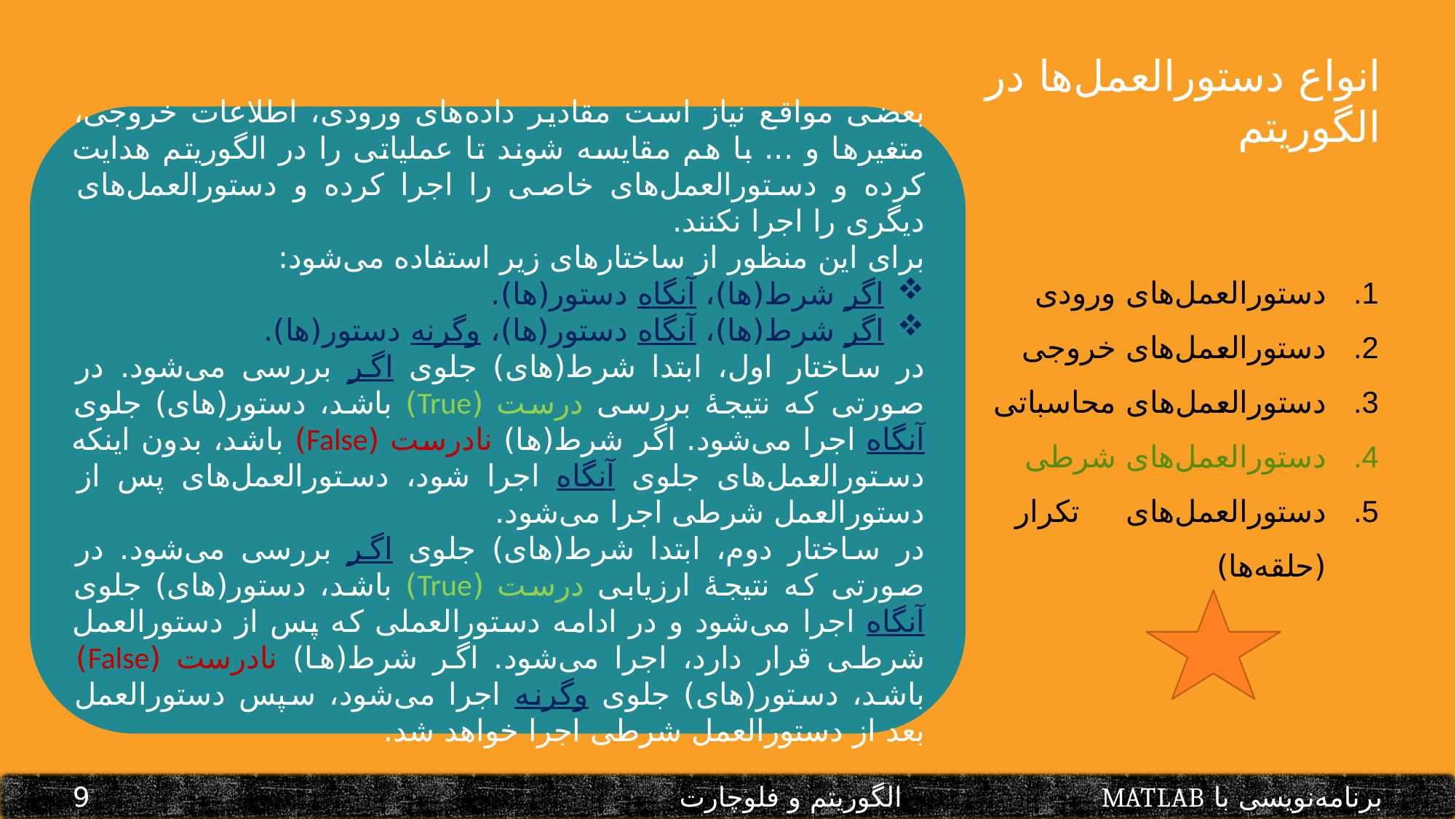

انواع دستورالعمل‌ها در الگوریتم
بعضی مواقع نیاز است مقادیر داده‌های ورودی، اطلاعات خروجی، متغیرها و ... با هم مقایسه شوند تا عملیاتی را در الگوریتم هدایت کرده و دستورالعمل‌های خاصی را اجرا کرده و دستورالعمل‌های دیگری را اجرا نکنند.
برای این منظور از ساختارهای زیر استفاده می‌شود:
اگر شرط(ها)، آنگاه دستور(ها).
اگر شرط(ها)، آنگاه دستور(ها)، وگرنه دستور(ها).
	در ساختار اول، ابتدا شرط(های) جلوی اگر بررسی می‌شود. در صورتی که نتیجۀ بررسی درست (True) باشد، دستور(های) جلوی آنگاه اجرا می‌شود. اگر شرط(ها) نادرست (False) باشد، بدون اینکه دستورالعمل‌های جلوی آنگاه اجرا شود، دستورالعمل‌های پس از دستورالعمل شرطی اجرا می‌شود.
	در ساختار دوم، ابتدا شرط(های) جلوی اگر بررسی می‌شود. در صورتی که نتیجۀ ارزیابی درست (True) باشد، دستور(های) جلوی آنگاه اجرا می‌شود و در ادامه دستورالعملی که پس از دستورالعمل شرطی قرار دارد، اجرا می‌شود. اگر شرط(ها) نادرست (False) باشد، دستور(های) جلوی وگرنه اجرا می‌شود، سپس دستورالعمل بعد از دستورالعمل شرطی اجرا خواهد شد.
دستورالعمل‌های ورودی
دستورالعمل‌های خروجی
دستورالعمل‌های محاسباتی
دستورالعمل‌های شرطی
دستورالعمل‌های تکرار (حلقه‌ها)

برنامه‌نویسی با MATLAB			     الگوریتم و فلوچارت						 9